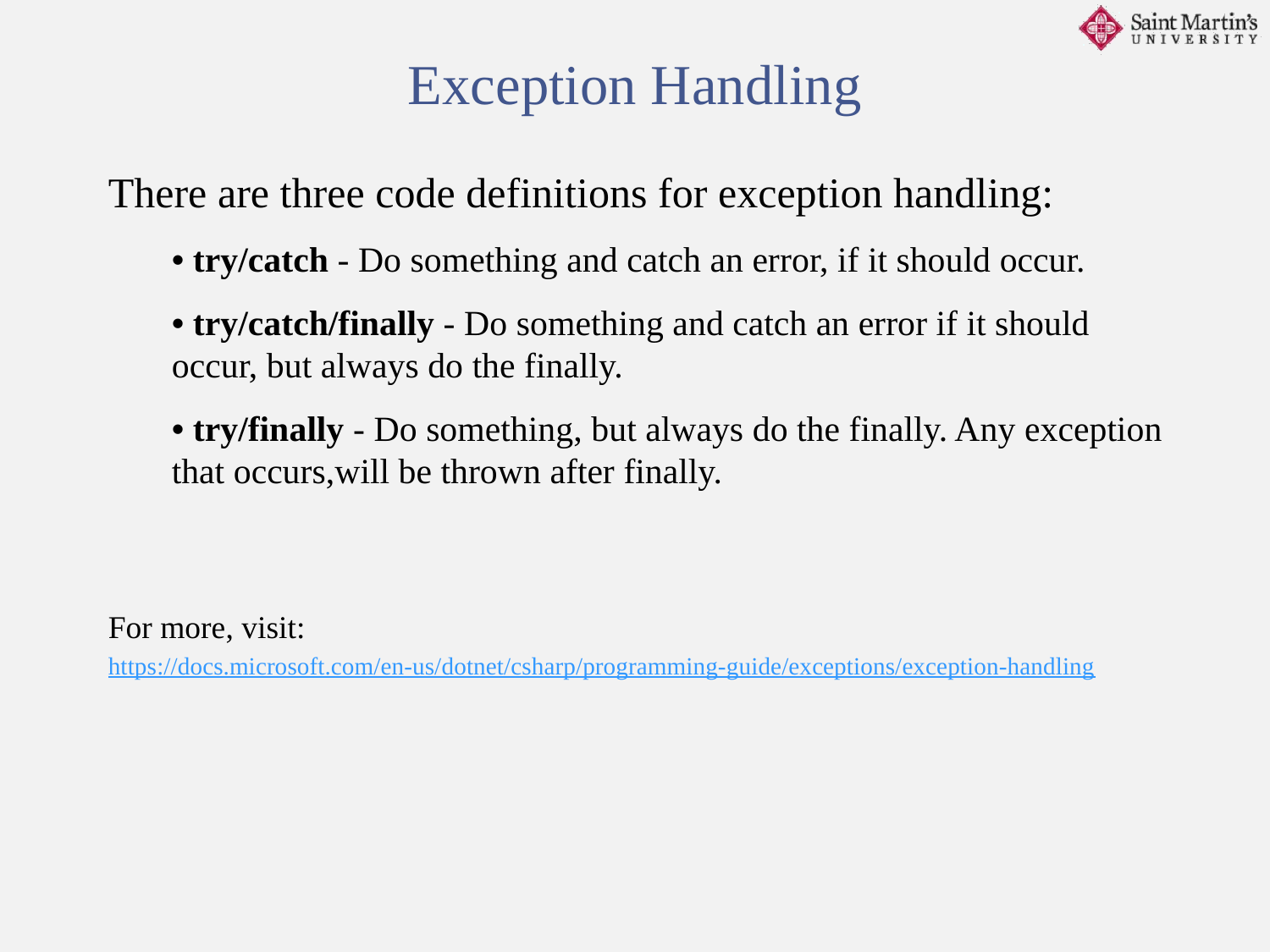

Exception Handling
There are three code definitions for exception handling:
• try/catch - Do something and catch an error, if it should occur.
• try/catch/finally - Do something and catch an error if it should occur, but always do the finally.
• try/finally - Do something, but always do the finally. Any exception that occurs,will be thrown after finally.

For more, visit:
https://docs.microsoft.com/en-us/dotnet/csharp/programming-guide/exceptions/exception-handling